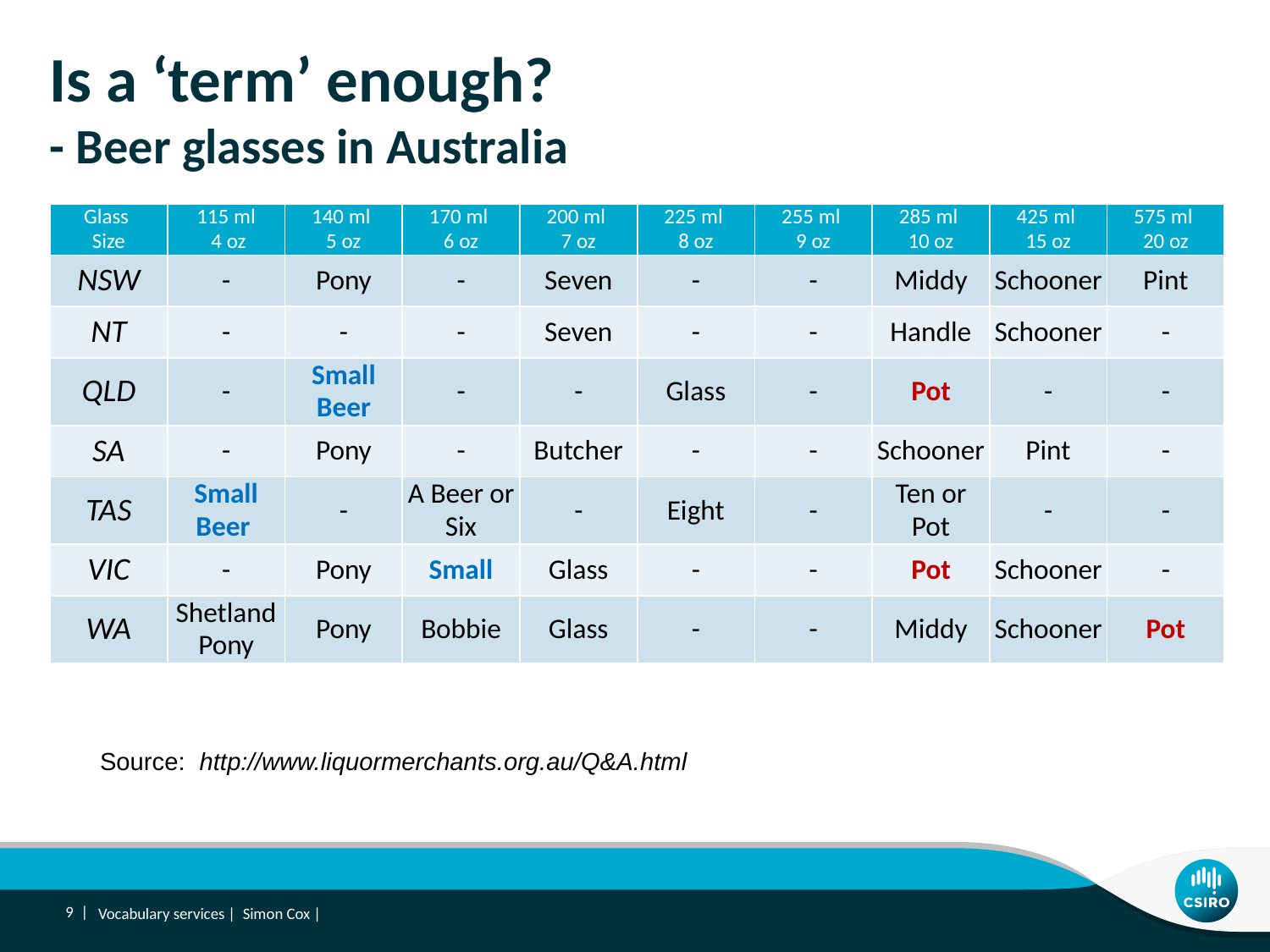

# Is a ‘term’ enough? - Beer glasses in Australia
| Glass  Size | 115 ml  4 oz | 140 ml  5 oz | 170 ml  6 oz | 200 ml  7 oz | 225 ml  8 oz | 255 ml  9 oz | 285 ml  10 oz | 425 ml  15 oz | 575 ml  20 oz |
| --- | --- | --- | --- | --- | --- | --- | --- | --- | --- |
| NSW | - | Pony | - | Seven | - | - | Middy | Schooner | Pint |
| NT | - | - | - | Seven | - | - | Handle | Schooner | - |
| QLD | - | Small Beer | - | - | Glass | - | Pot | - | - |
| SA | - | Pony | - | Butcher | - | - | Schooner | Pint | - |
| TAS | Small Beer | - | A Beer or Six | - | Eight | - | Ten or Pot | - | - |
| VIC | - | Pony | Small | Glass | - | - | Pot | Schooner | - |
| WA | Shetland Pony | Pony | Bobbie | Glass | - | - | Middy | Schooner | Pot |
Source:  http://www.liquormerchants.org.au/Q&A.html
Vocabulary services |  Simon Cox |
9  |